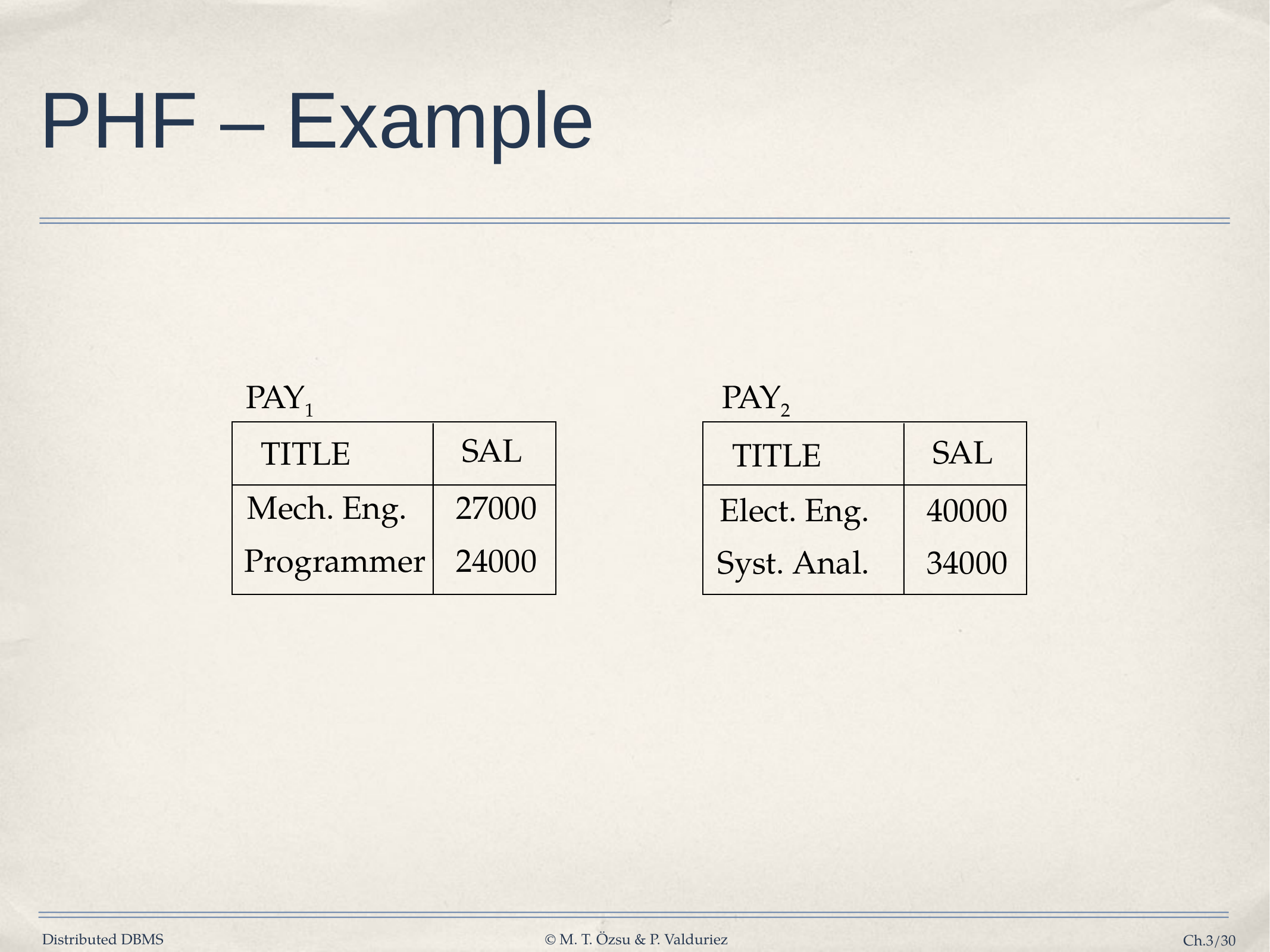

# PHF – Example
PAY1
PAY2

SAL
TITLE
Mech. Eng.
27000

Programmer
24000

SAL
TITLE
Elect. Eng.
40000

Syst. Anal.
34000